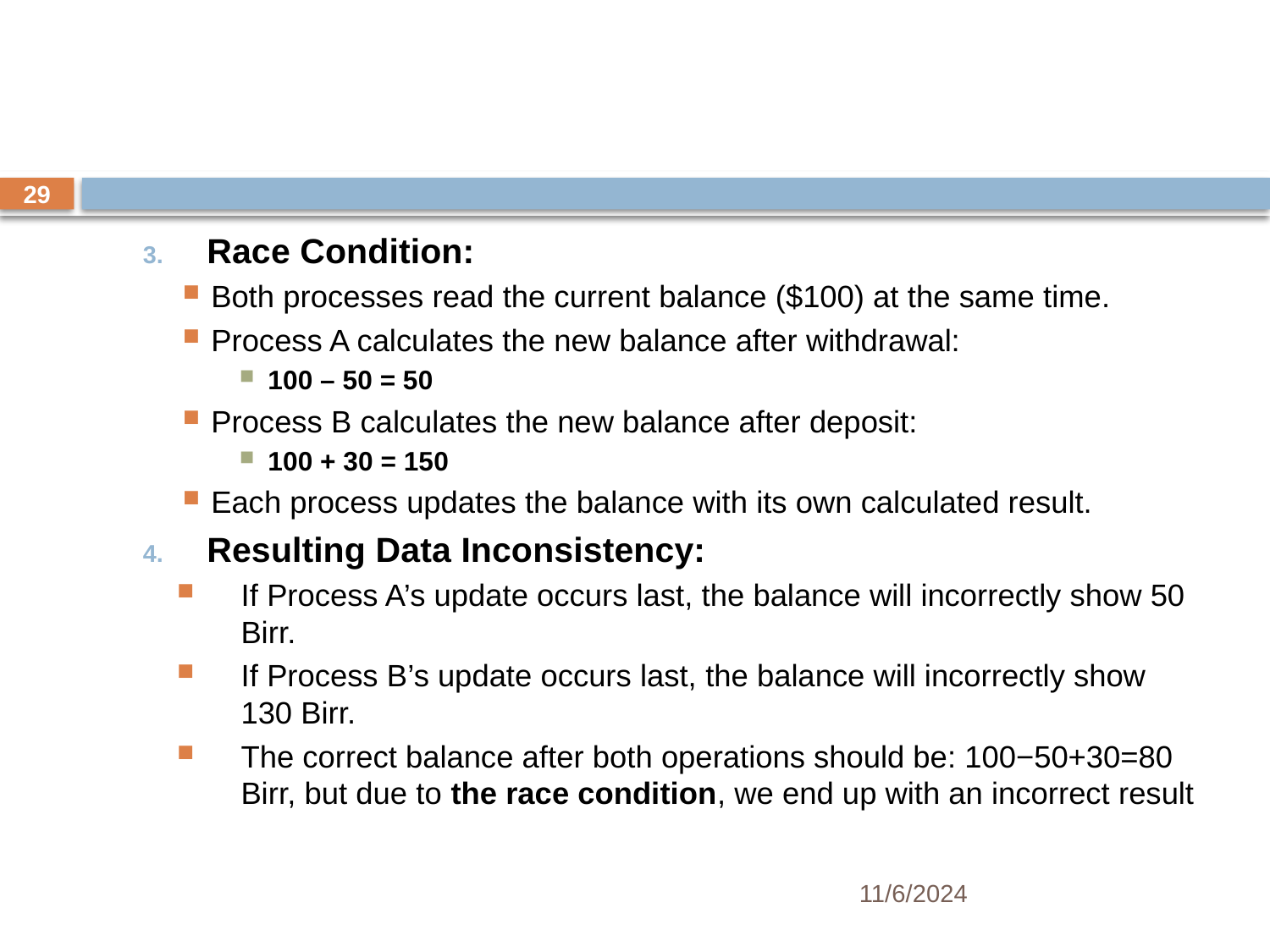

#
29
Race Condition:
Both processes read the current balance ($100) at the same time.
Process A calculates the new balance after withdrawal:
100 – 50 = 50
Process B calculates the new balance after deposit:
100 + 30 = 150
Each process updates the balance with its own calculated result.
Resulting Data Inconsistency:
If Process A’s update occurs last, the balance will incorrectly show 50 Birr.
If Process B’s update occurs last, the balance will incorrectly show 130 Birr.
The correct balance after both operations should be: 100−50+30=80 Birr, but due to the race condition, we end up with an incorrect result
11/6/2024